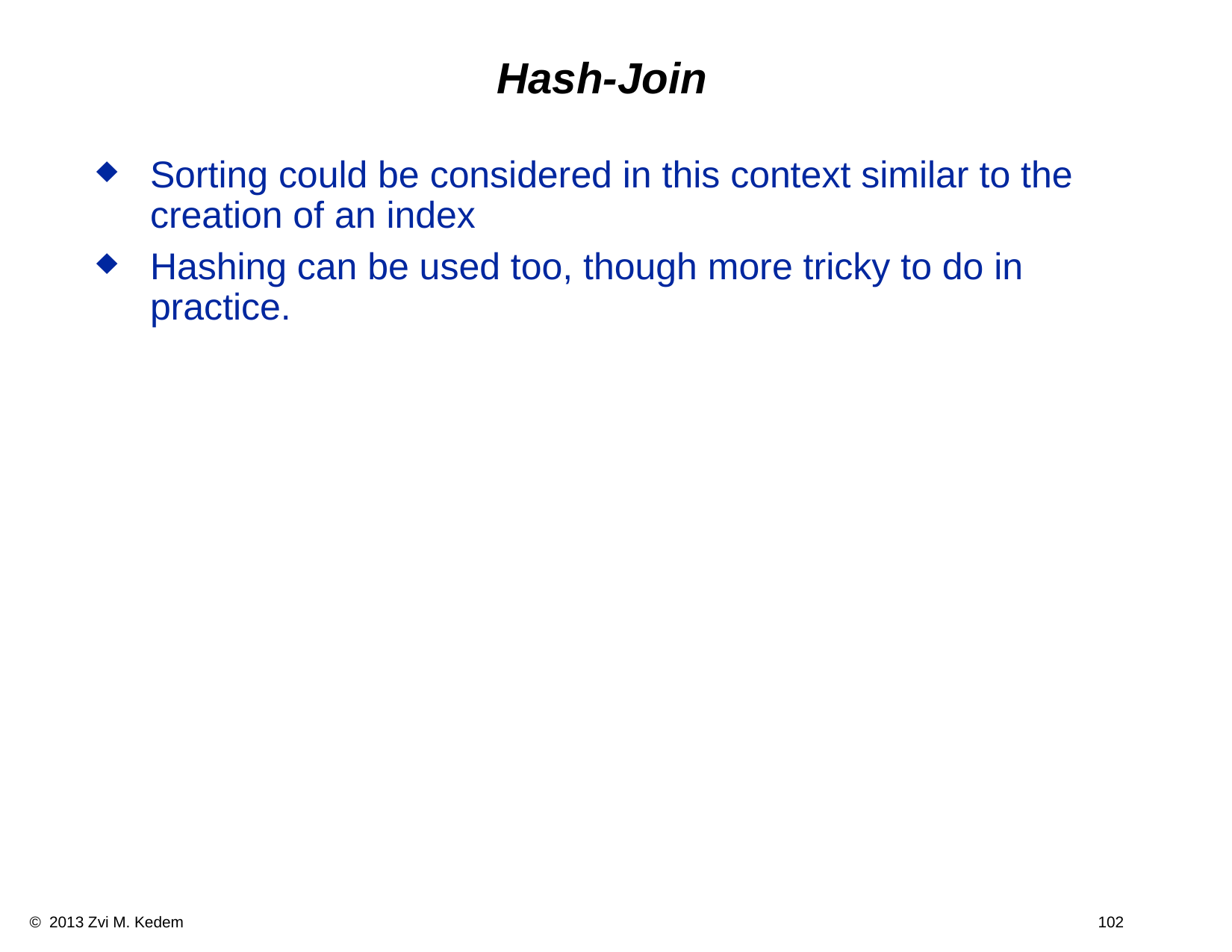

# Hash-Join
Sorting could be considered in this context similar to the creation of an index
Hashing can be used too, though more tricky to do in practice.